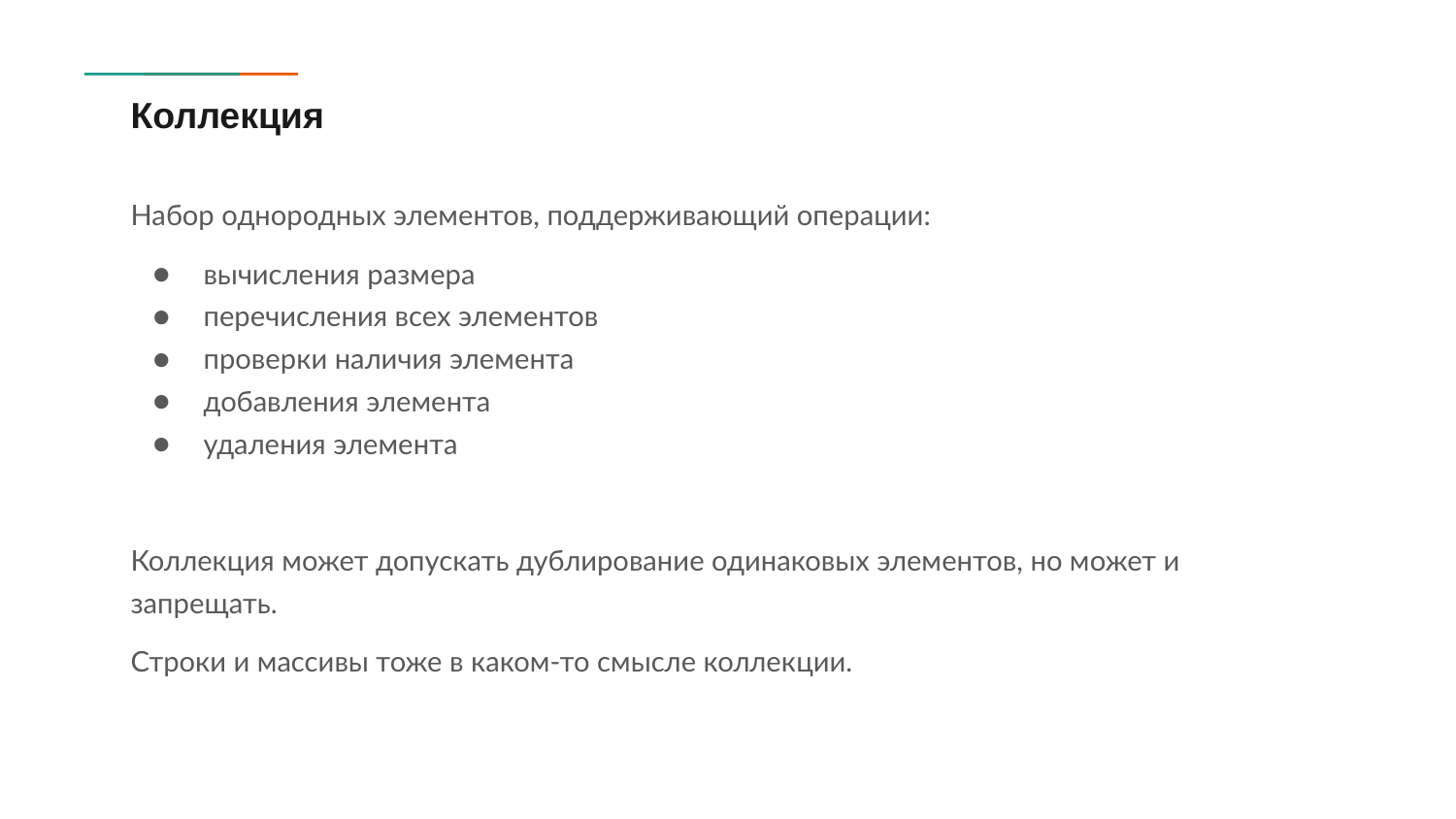

# Коллекция
Набор однородных элементов, поддерживающий операции:
вычисления размера
перечисления всех элементов
проверки наличия элемента
добавления элемента
удаления элемента

Коллекция может допускать дублирование одинаковых элементов, но может и запрещать.
Строки и массивы тоже в каком-то смысле коллекции.